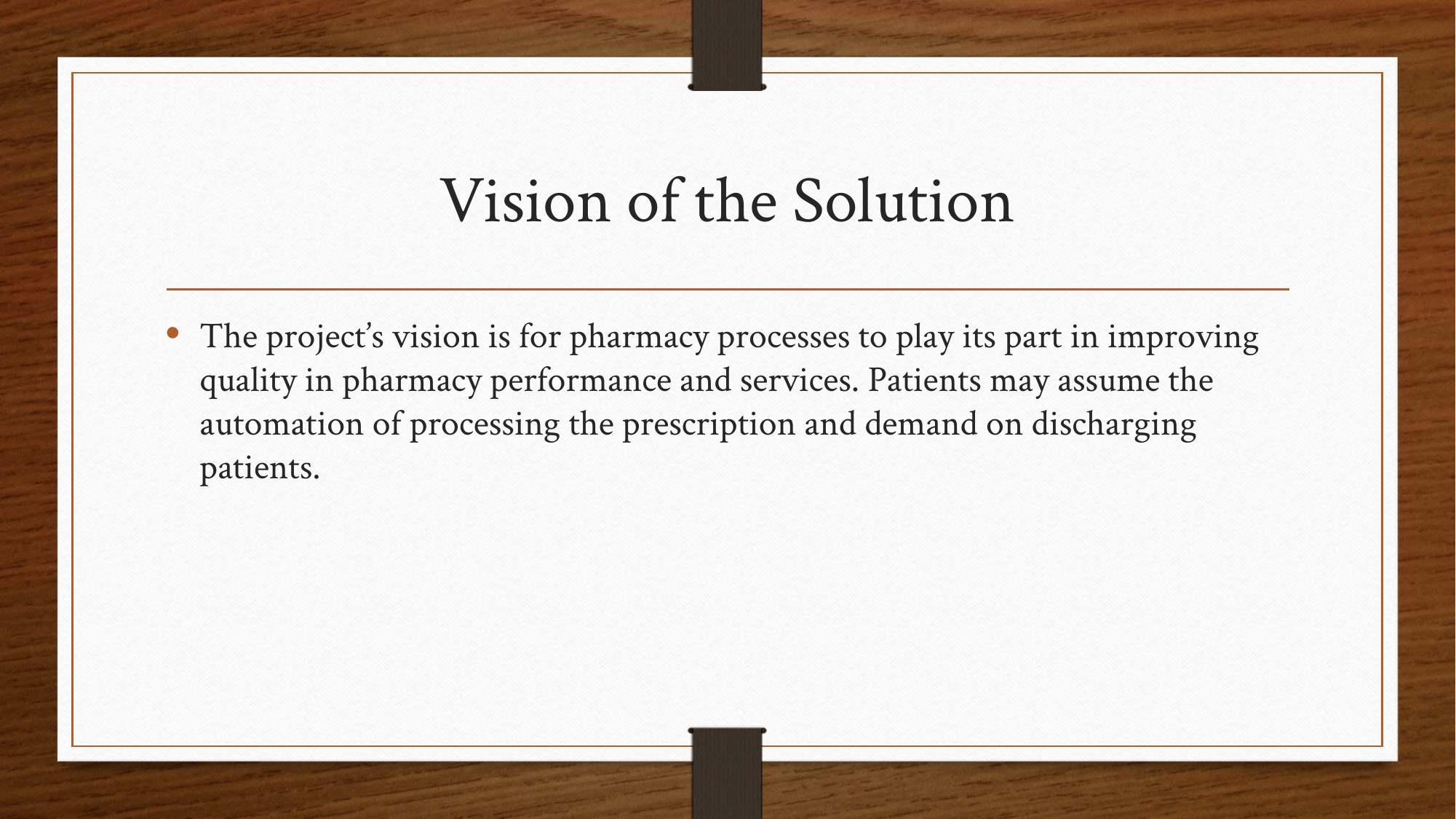

# Vision of the Solution
The project’s vision is for pharmacy processes to play its part in improving quality in pharmacy performance and services. Patients may assume the automation of processing the prescription and demand on discharging patients.